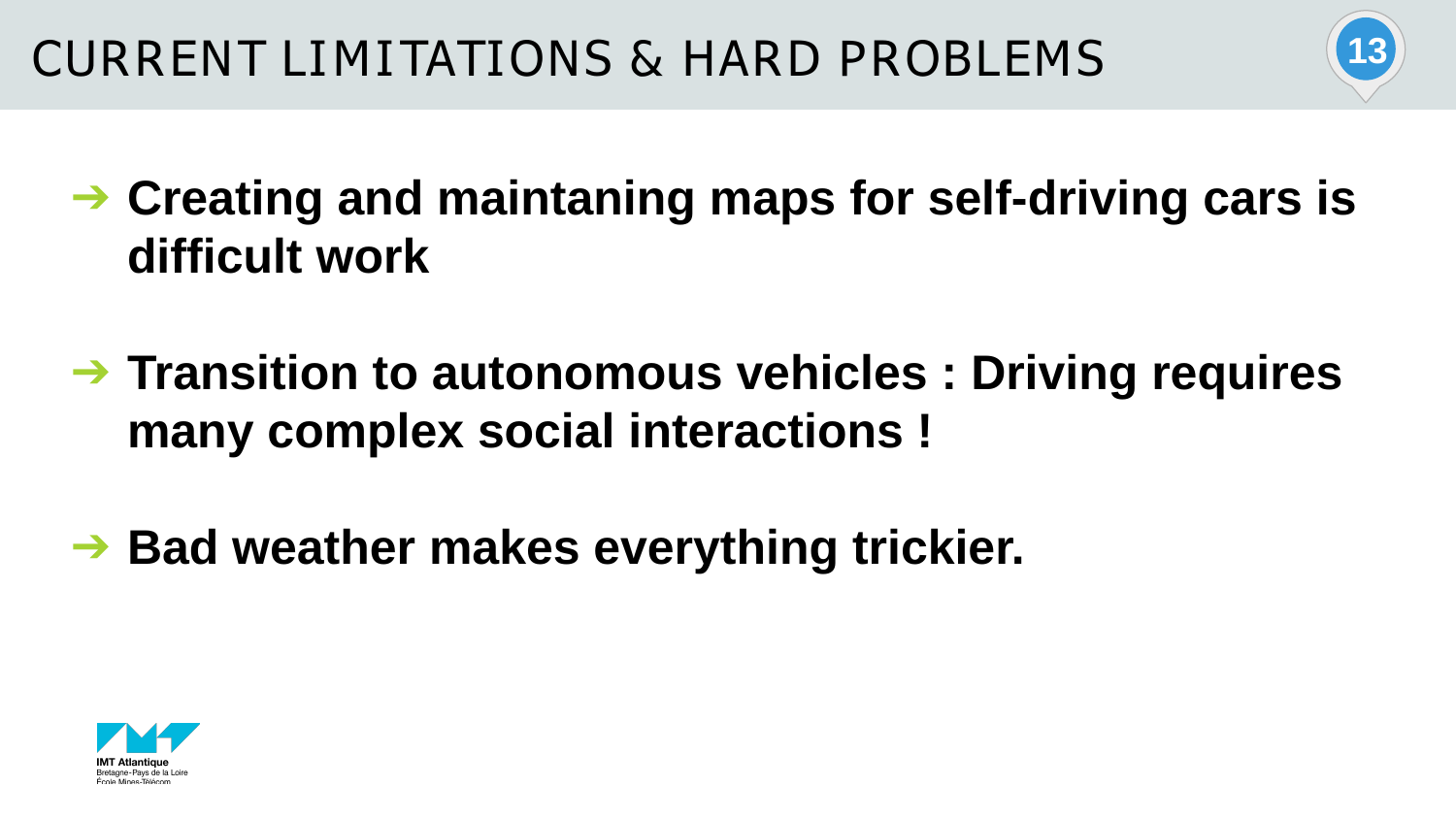

# CURRENT LIMITATIONS & HARD PROBLEMS

13
Creating and maintaning maps for self-driving cars is difficult work

Transition to autonomous vehicles : Driving requires many complex social interactions !

Bad weather makes everything trickier.